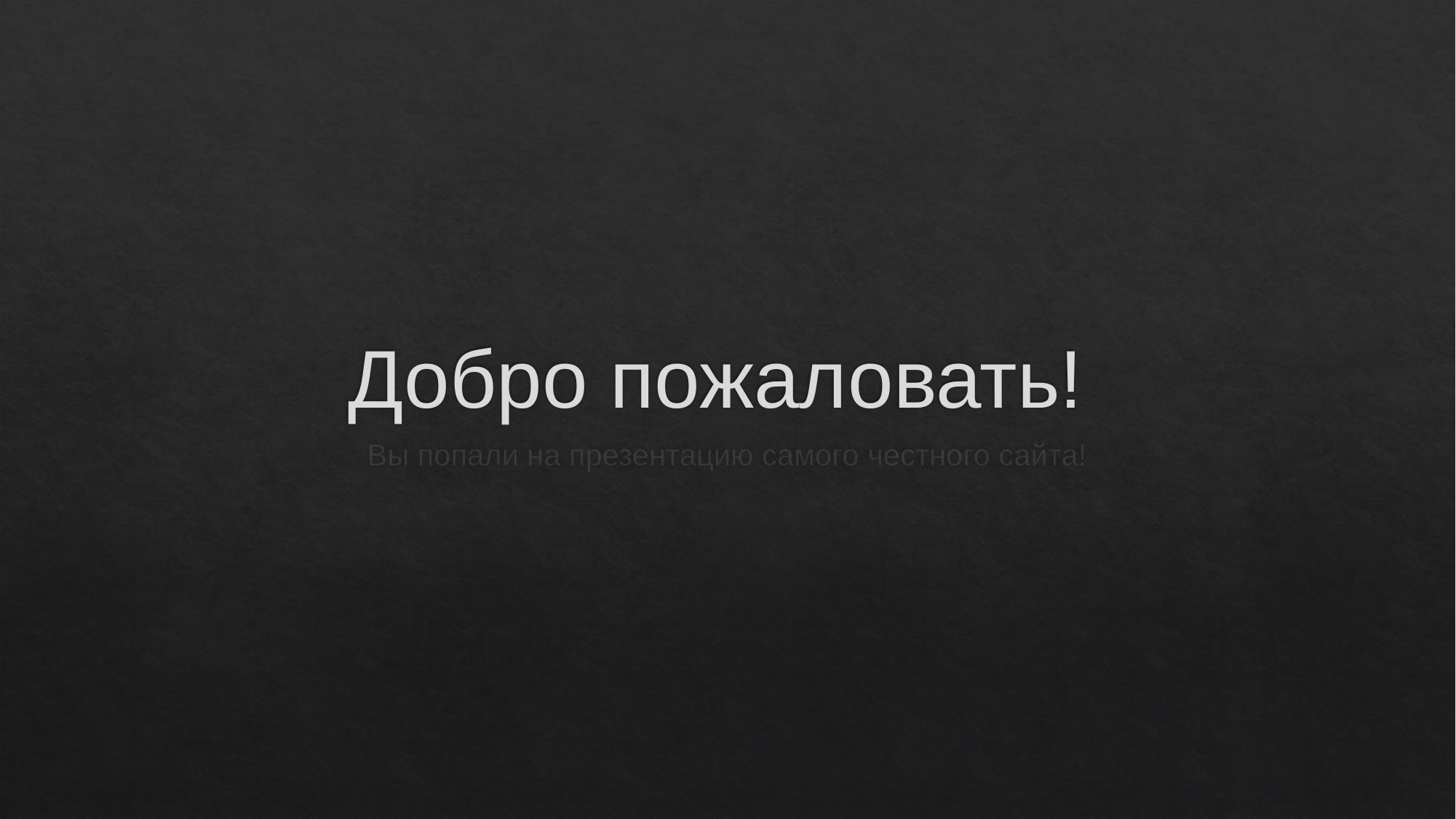

# Добро пожаловать!
Вы попали на презентацию самого честного сайта!